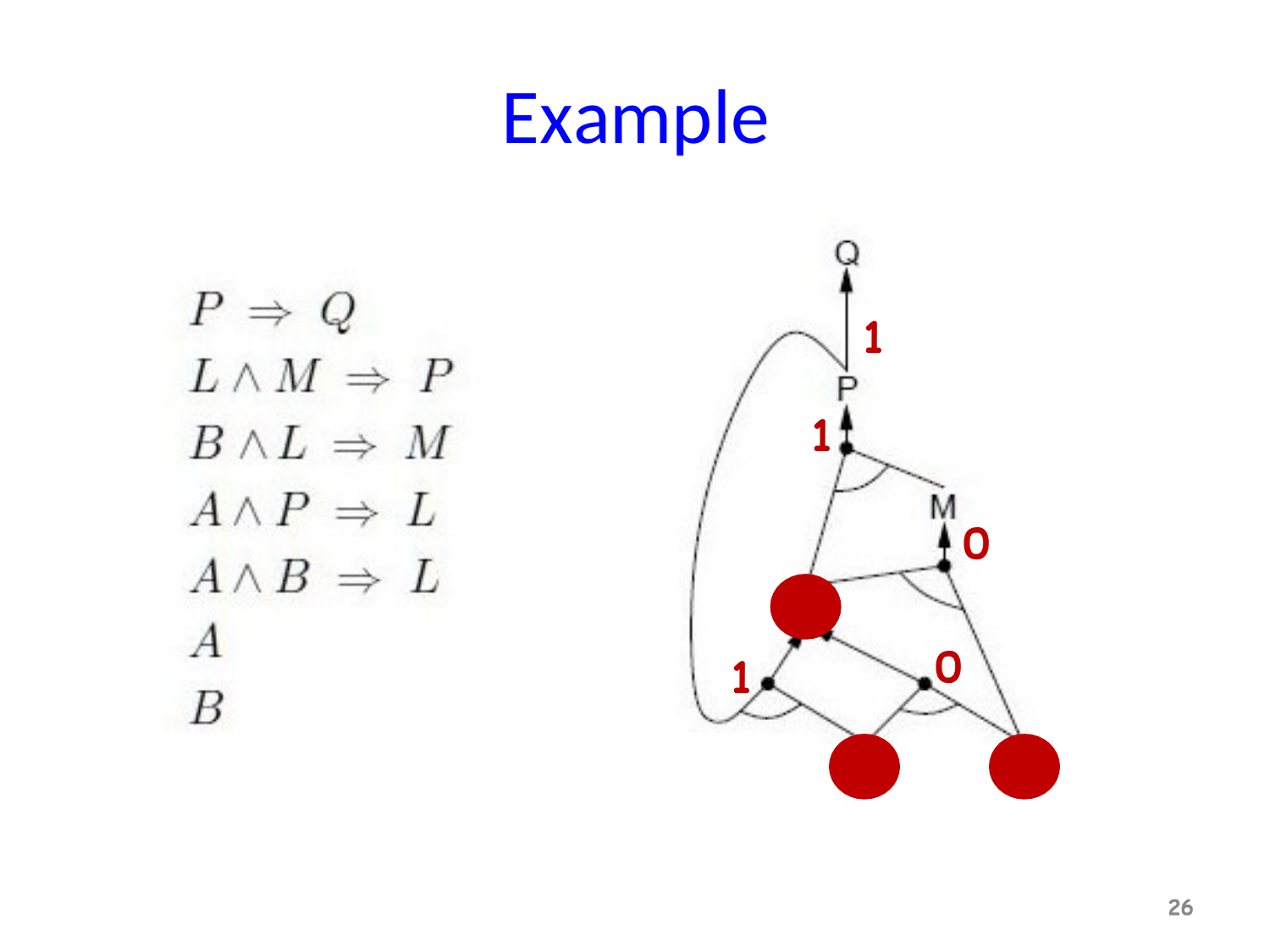

# Example

1

1

0

0
1
26